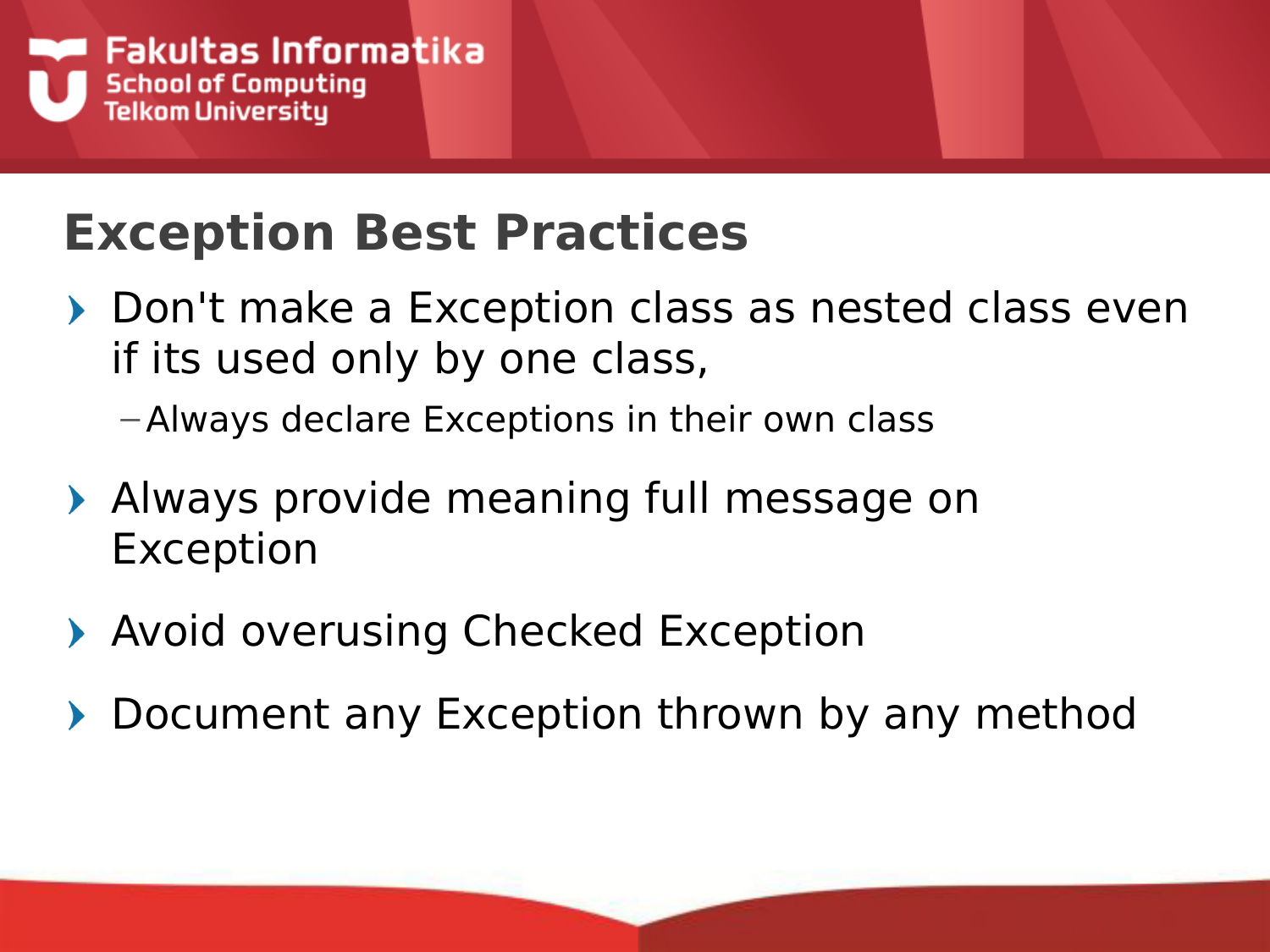

# Exception Best Practices
Don't make a Exception class as nested class even if its used only by one class,
Always declare Exceptions in their own class
Always provide meaning full message on Exception
Avoid overusing Checked Exception
Document any Exception thrown by any method